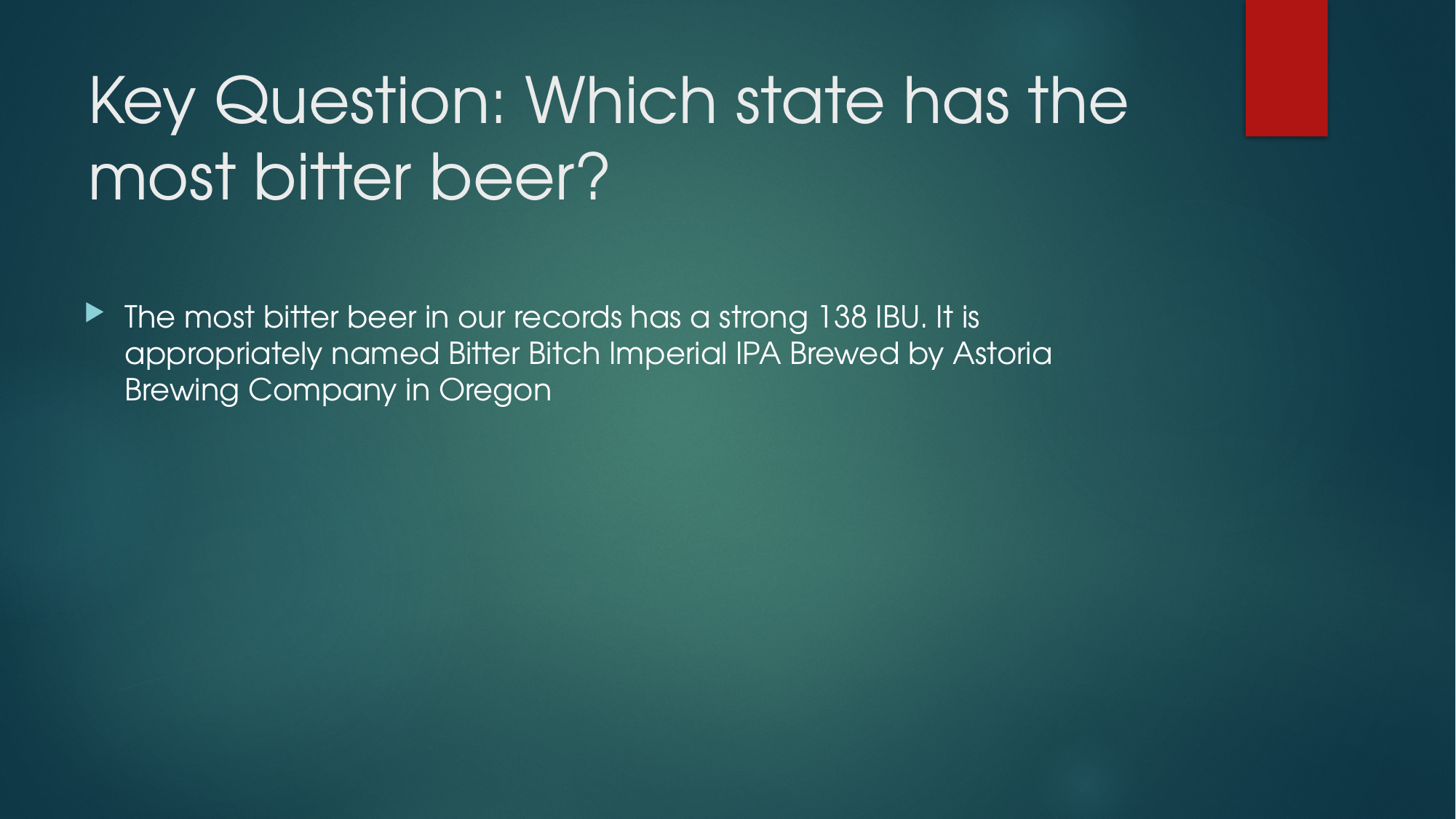

# Key Question: Which state has the most bitter beer?

The most bitter beer in our records has a strong 138 IBU. It is appropriately named Bitter Bitch Imperial IPA Brewed by Astoria Brewing Company in Oregon